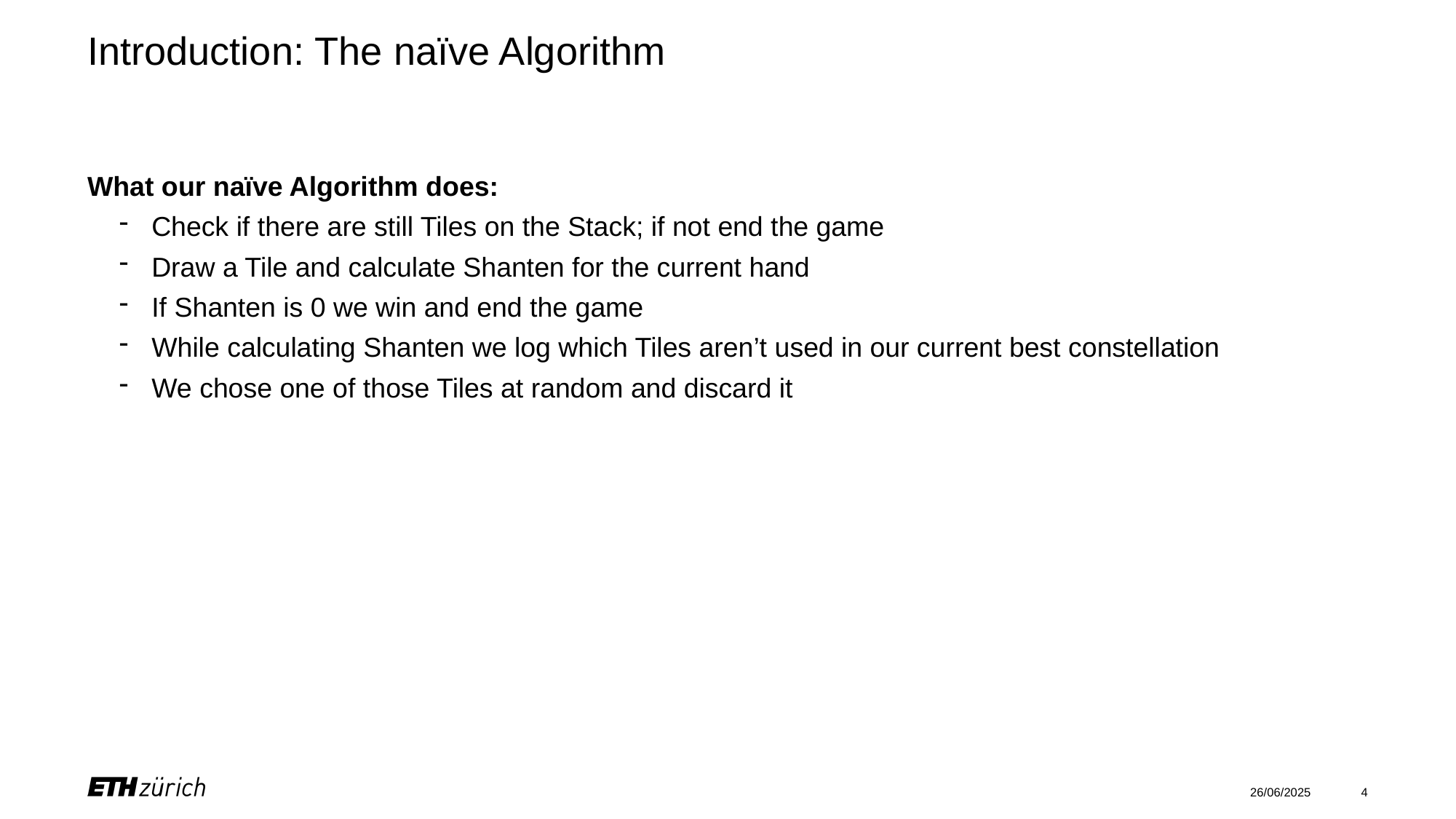

# Introduction: The naïve Algorithm
What our naïve Algorithm does:
Check if there are still Tiles on the Stack; if not end the game
Draw a Tile and calculate Shanten for the current hand
If Shanten is 0 we win and end the game
While calculating Shanten we log which Tiles aren’t used in our current best constellation
We chose one of those Tiles at random and discard it

26/06/2025
4